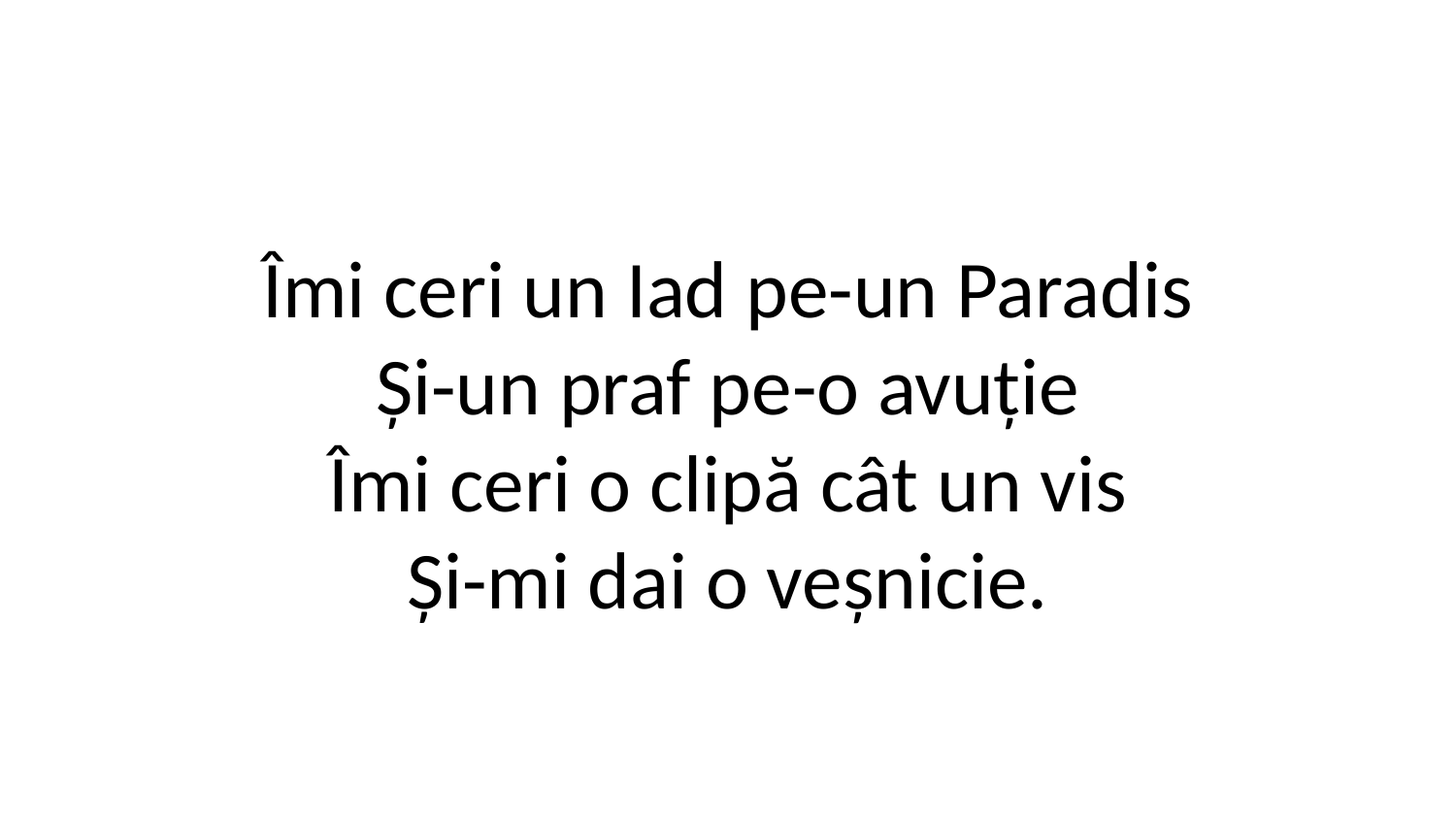

Îmi ceri un Iad pe-un Paradis
Și-un praf pe-o avuție
Îmi ceri o clipă cât un vis
Și-mi dai o veșnicie.